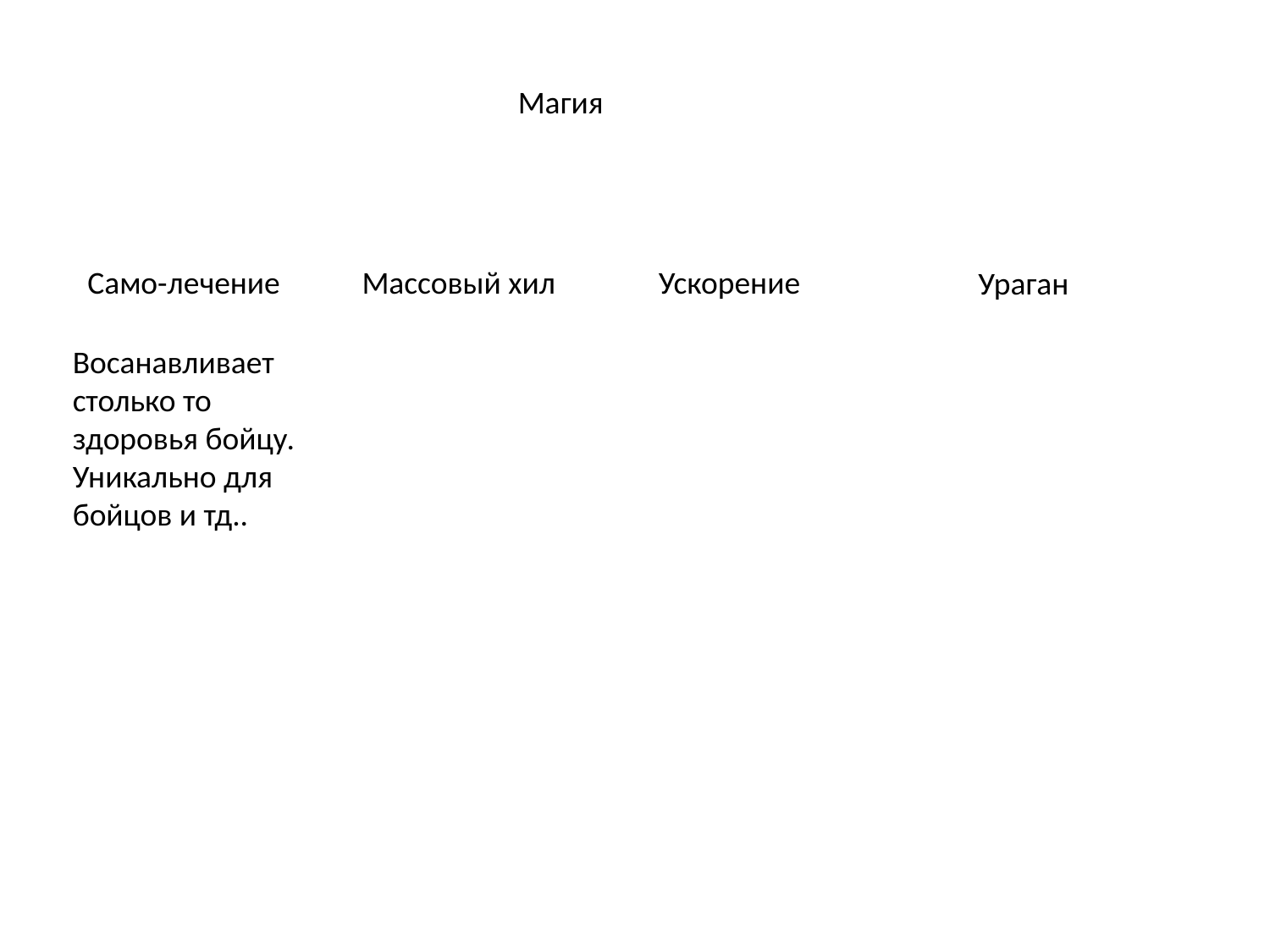

Магия
Само-лечение
Массовый хил
Ускорение
Ураган
Восанавливает столько то здоровья бойцу.
Уникально для бойцов и тд..